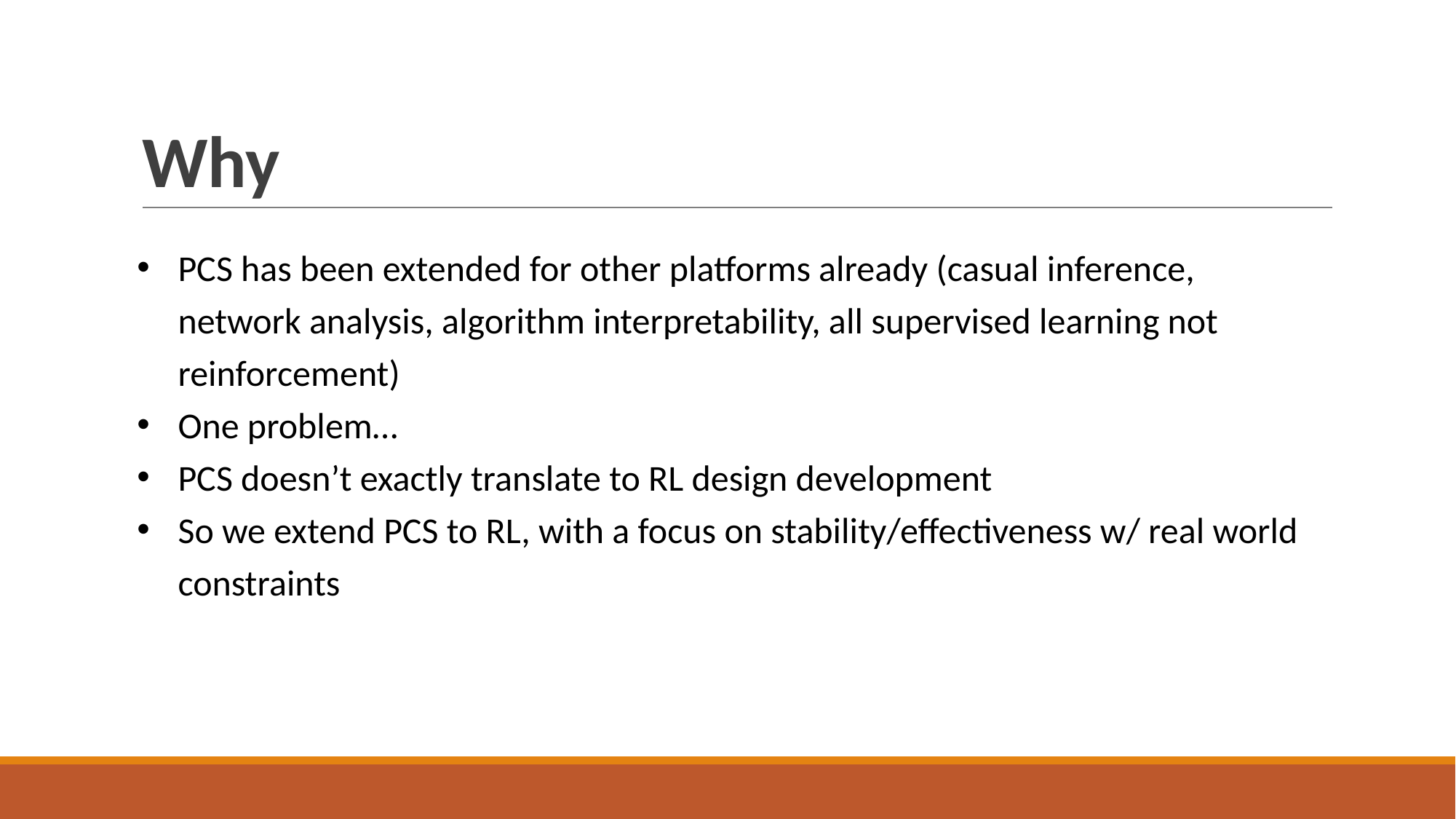

# Why
PCS has been extended for other platforms already (casual inference, network analysis, algorithm interpretability, all supervised learning not reinforcement)
One problem…
PCS doesn’t exactly translate to RL design development
So we extend PCS to RL, with a focus on stability/effectiveness w/ real world constraints